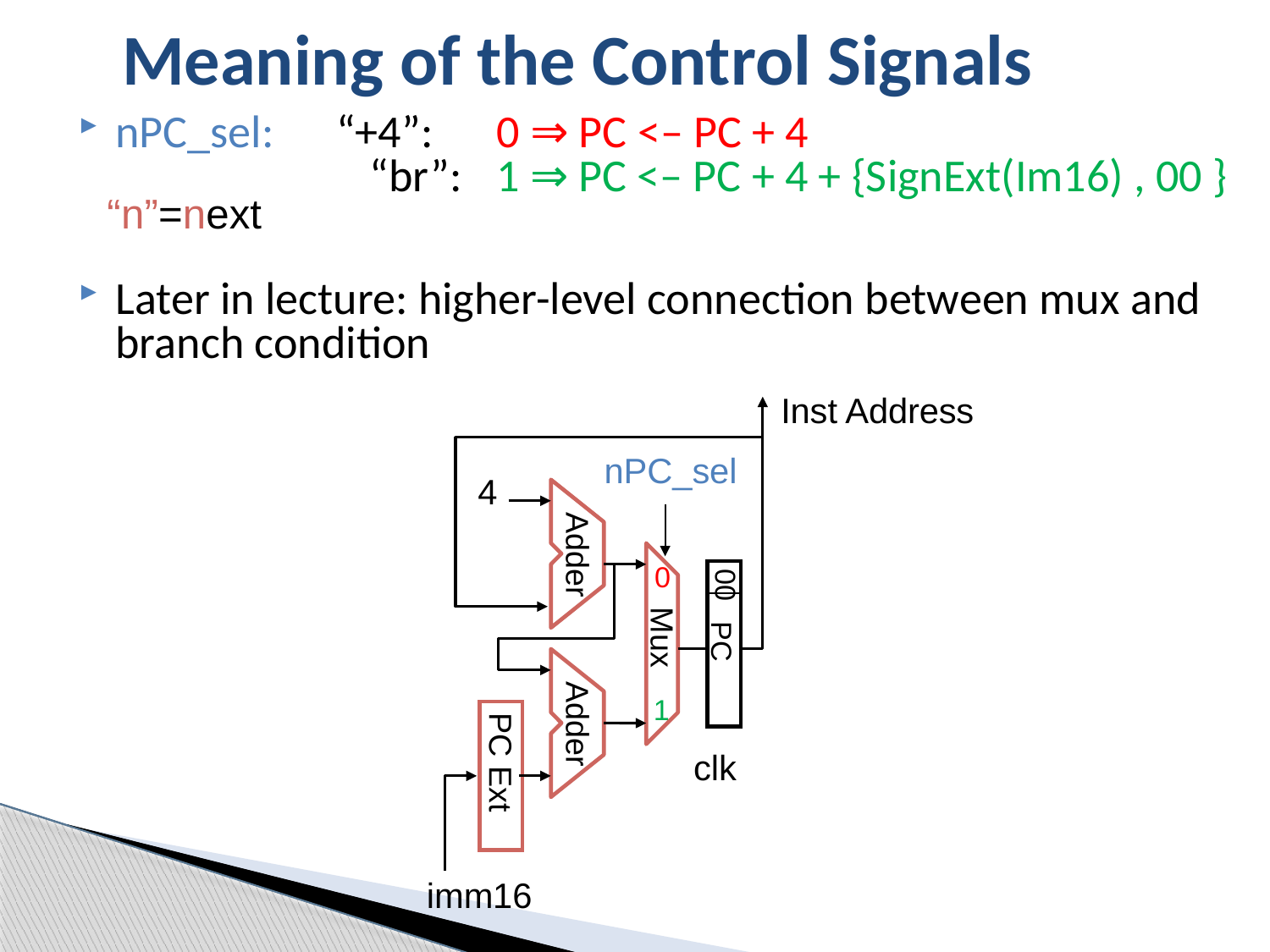

# Meaning of the Control Signals
nPC_sel: 	“+4”: 	0 ⇒ PC <– PC + 4
		“br”: 	1 ⇒ PC <– PC + 4 + {SignExt(Im16) , 00 }

Later in lecture: higher-level connection between mux and branch condition
“n”=next
Inst Address

nPC_sel
4

Adder

0

00
PC

Mux

1
Adder

PC Ext
clk

imm16